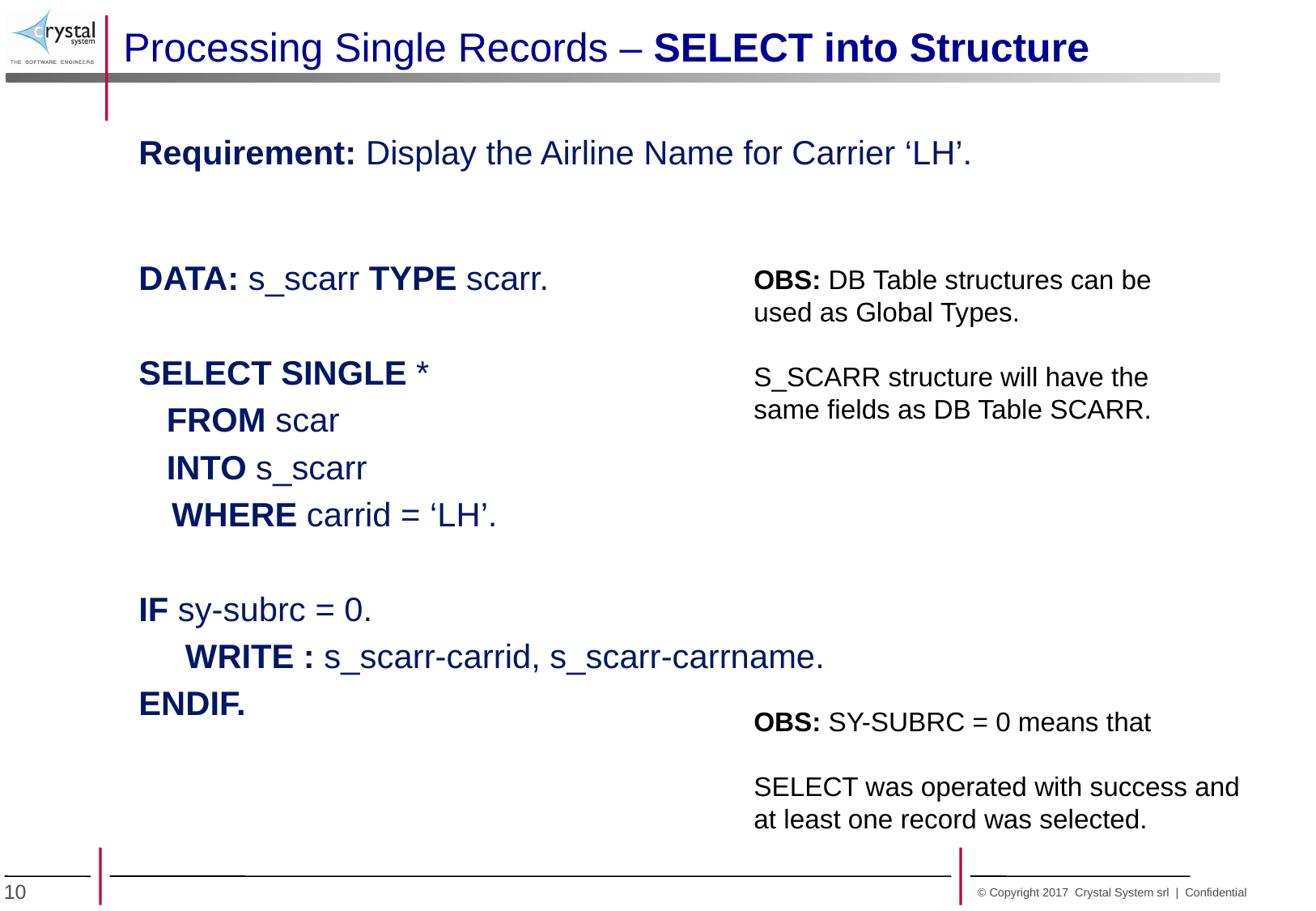

Processing Single Records – SELECT into Structure
Requirement: Display the Airline Name for Carrier ‘LH’.

DATA: s_scarr TYPE scarr.

SELECT SINGLE *
   FROM scar
   INTO s_scarr
	WHERE carrid = ‘LH’.

IF sy-subrc = 0.
     WRITE : s_scarr-carrid, s_scarr-carrname.
ENDIF.
OBS: DB Table structures can be used as Global Types.

S_SCARR structure will have the same fields as DB Table SCARR.
OBS: SY-SUBRC = 0 means that

SELECT was operated with success and at least one record was selected.